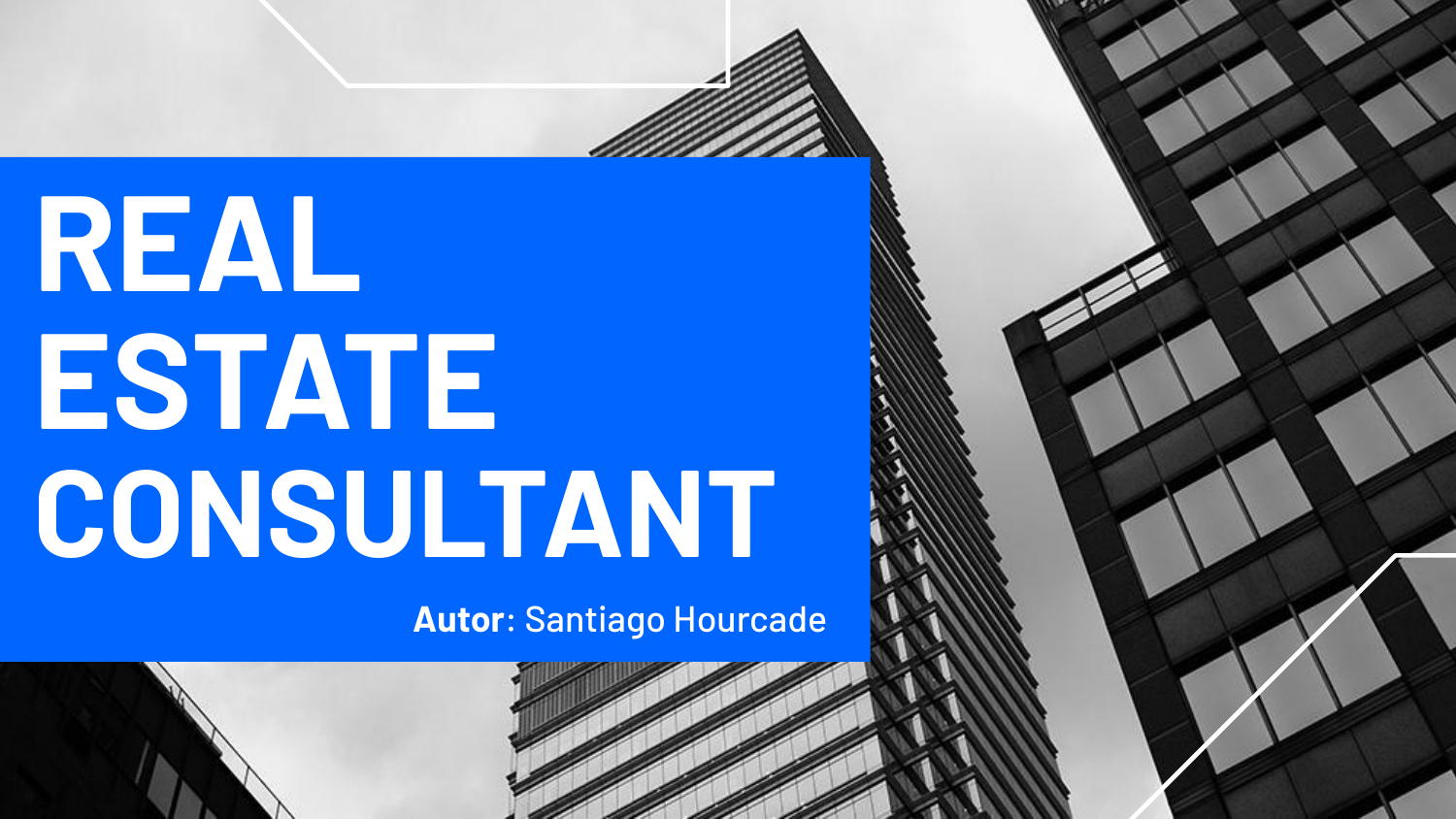

# REAL ESTATE
CONSULTANT
Autor: Santiago Hourcade